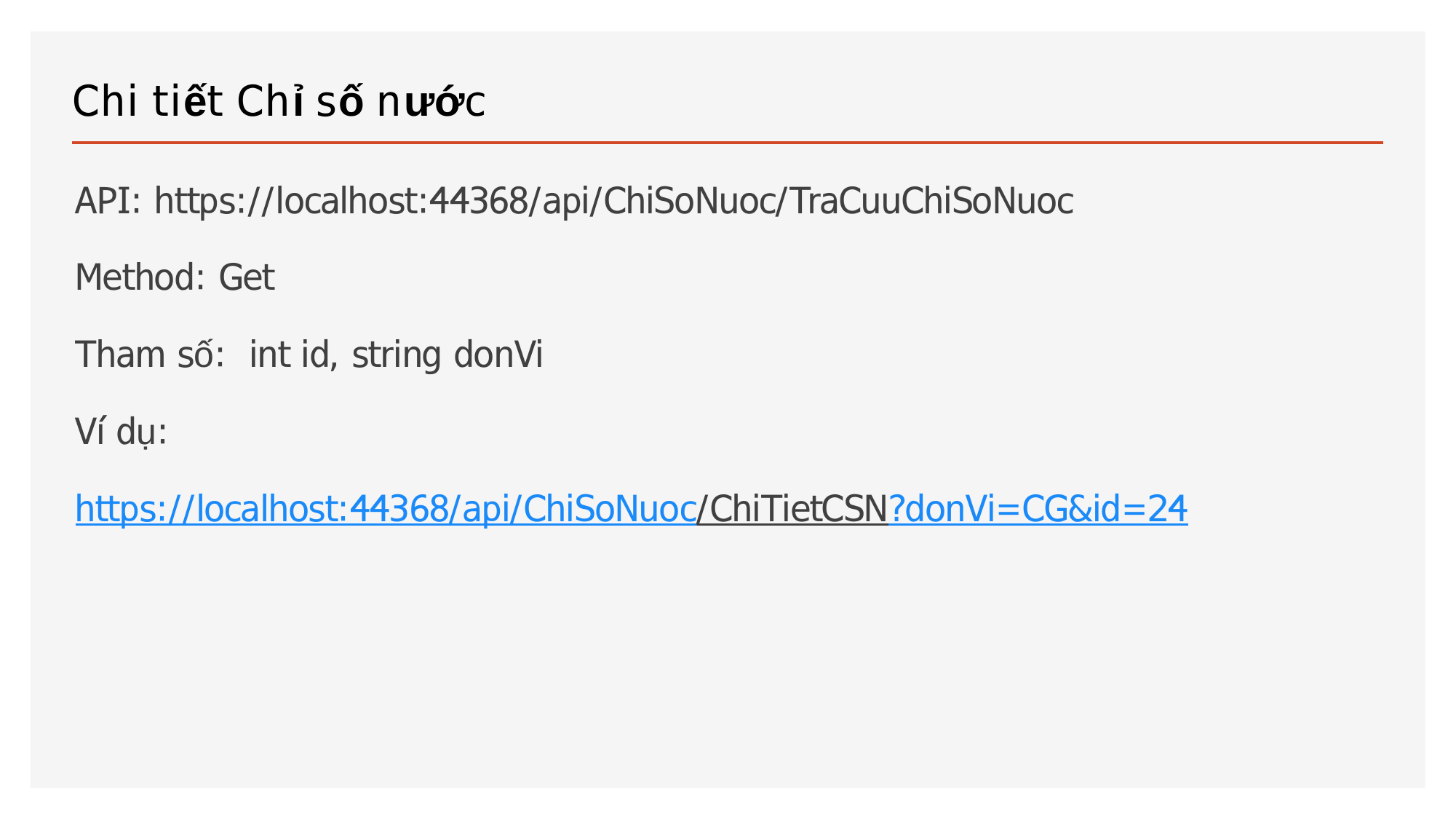

# Chi tiết Chỉ số nước
API: https://localhost:44368/api/ChiSoNuoc/TraCuuChiSoNuoc
Method: Get
Tham số:  int id, string donVi
Ví dụ:
https://localhost:44368/api/ChiSoNuoc/ChiTietCSN?donVi=CG&id=24